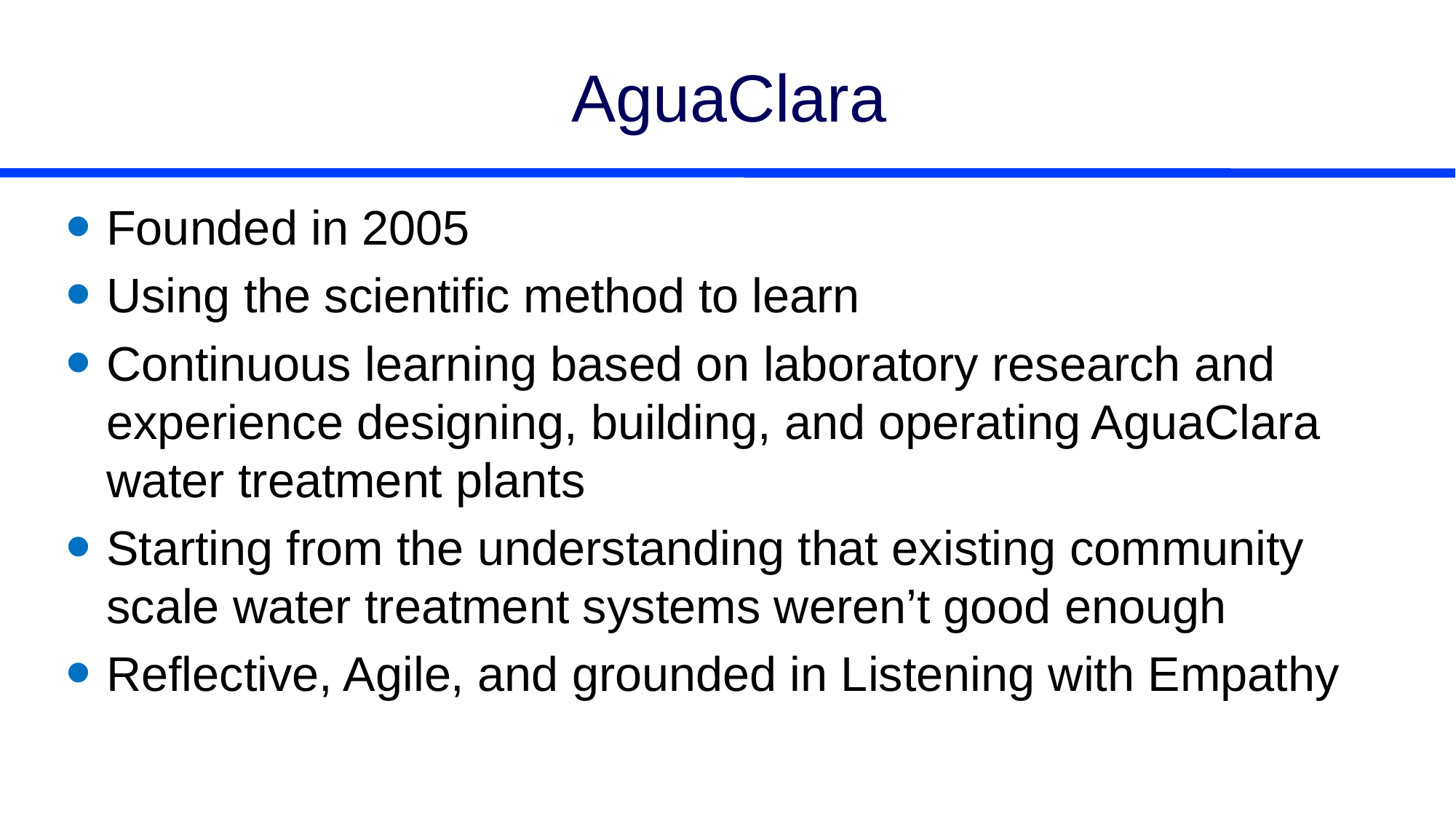

# AguaClara
Founded in 2005
Using the scientific method to learn
Continuous learning based on laboratory research and experience designing, building, and operating AguaClara water treatment plants
Starting from the understanding that existing community scale water treatment systems weren’t good enough
Reflective, Agile, and grounded in Listening with Empathy